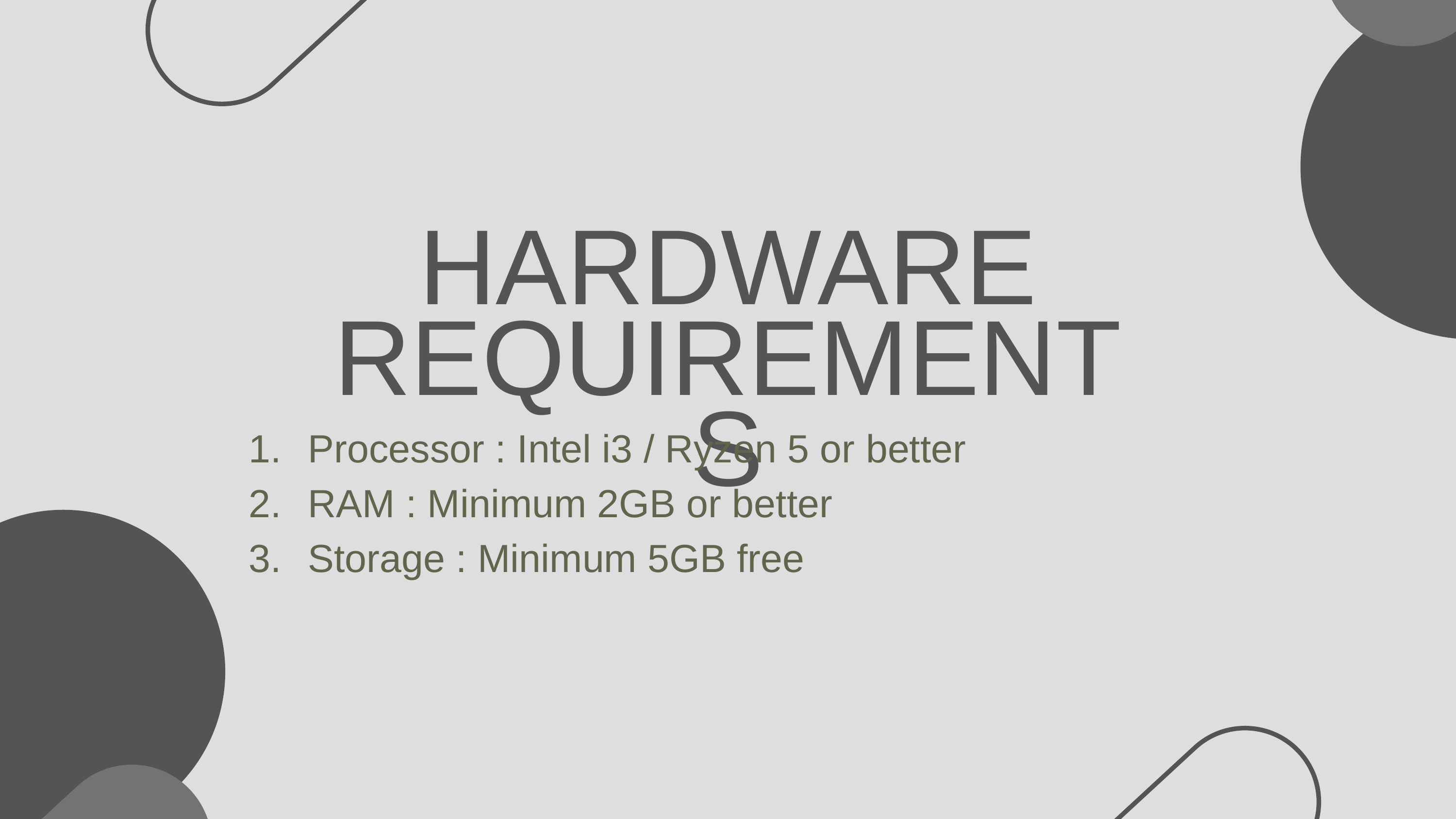

HARDWARE REQUIREMENTS
Processor : Intel i3 / Ryzen 5 or better
RAM : Minimum 2GB or better
Storage : Minimum 5GB free